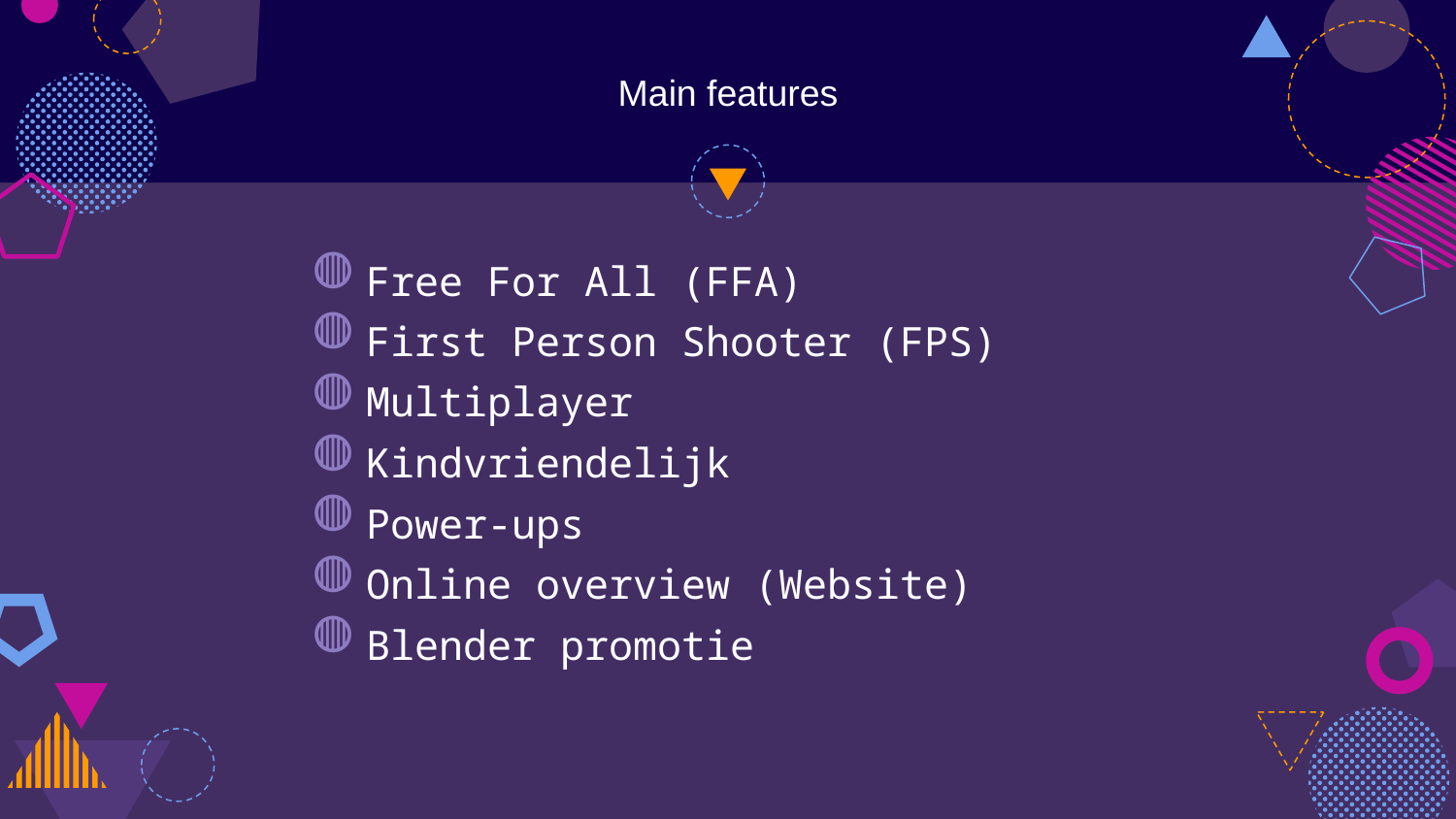

# Main features
Free For All (FFA)
First Person Shooter (FPS)
Multiplayer
Kindvriendelijk
Power-ups
Online overview (Website)
Blender promotie